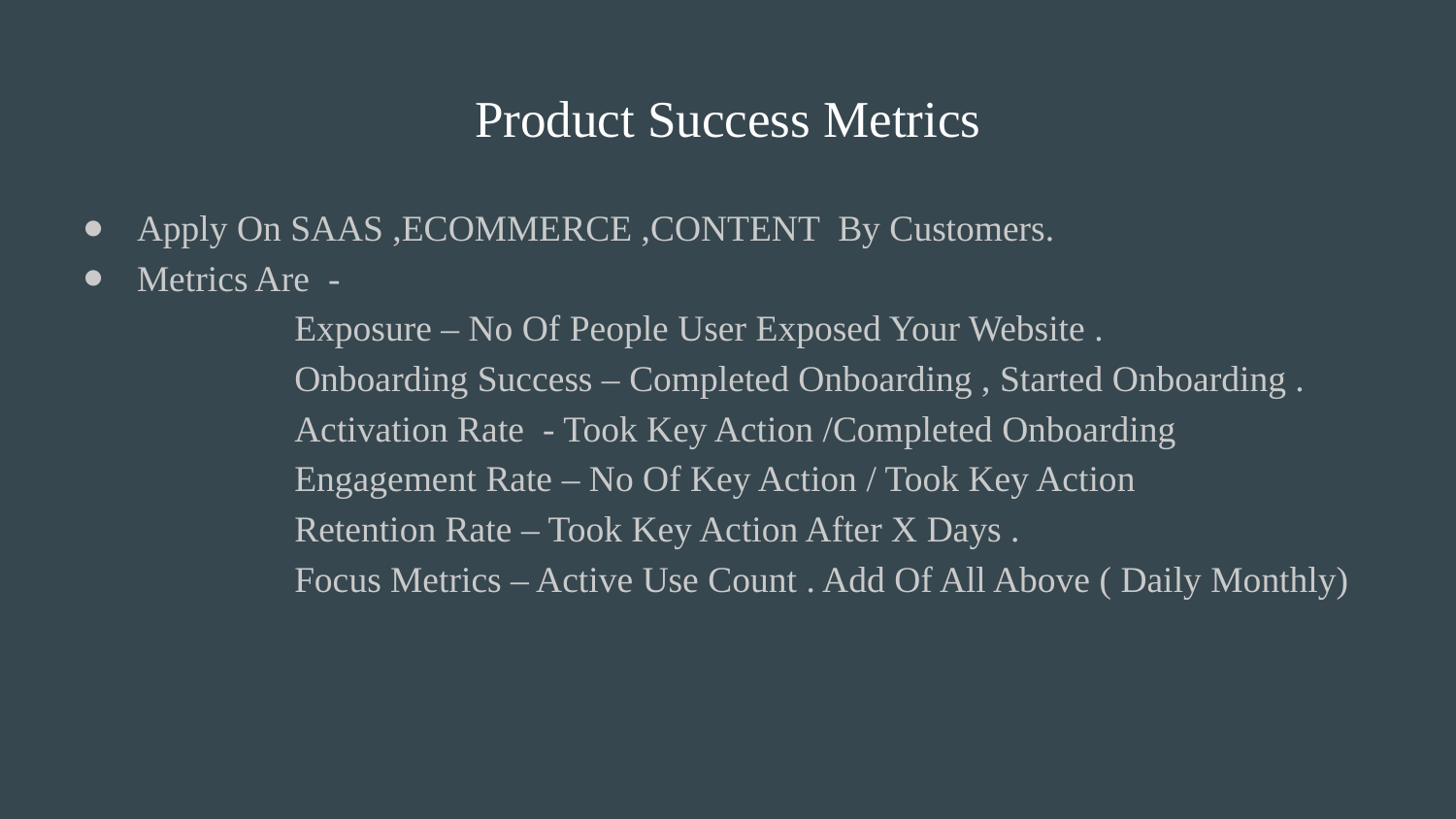

# Product Success Metrics
Apply On SAAS ,ECOMMERCE ,CONTENT  By Customers.
Metrics Are  -
                       Exposure – No Of People User Exposed Your Website .
                       Onboarding Success – Completed Onboarding , Started Onboarding .
                       Activation Rate  - Took Key Action /Completed Onboarding
                       Engagement Rate – No Of Key Action / Took Key Action
                       Retention Rate – Took Key Action After X Days .
                       Focus Metrics – Active Use Count . Add Of All Above ( Daily Monthly)